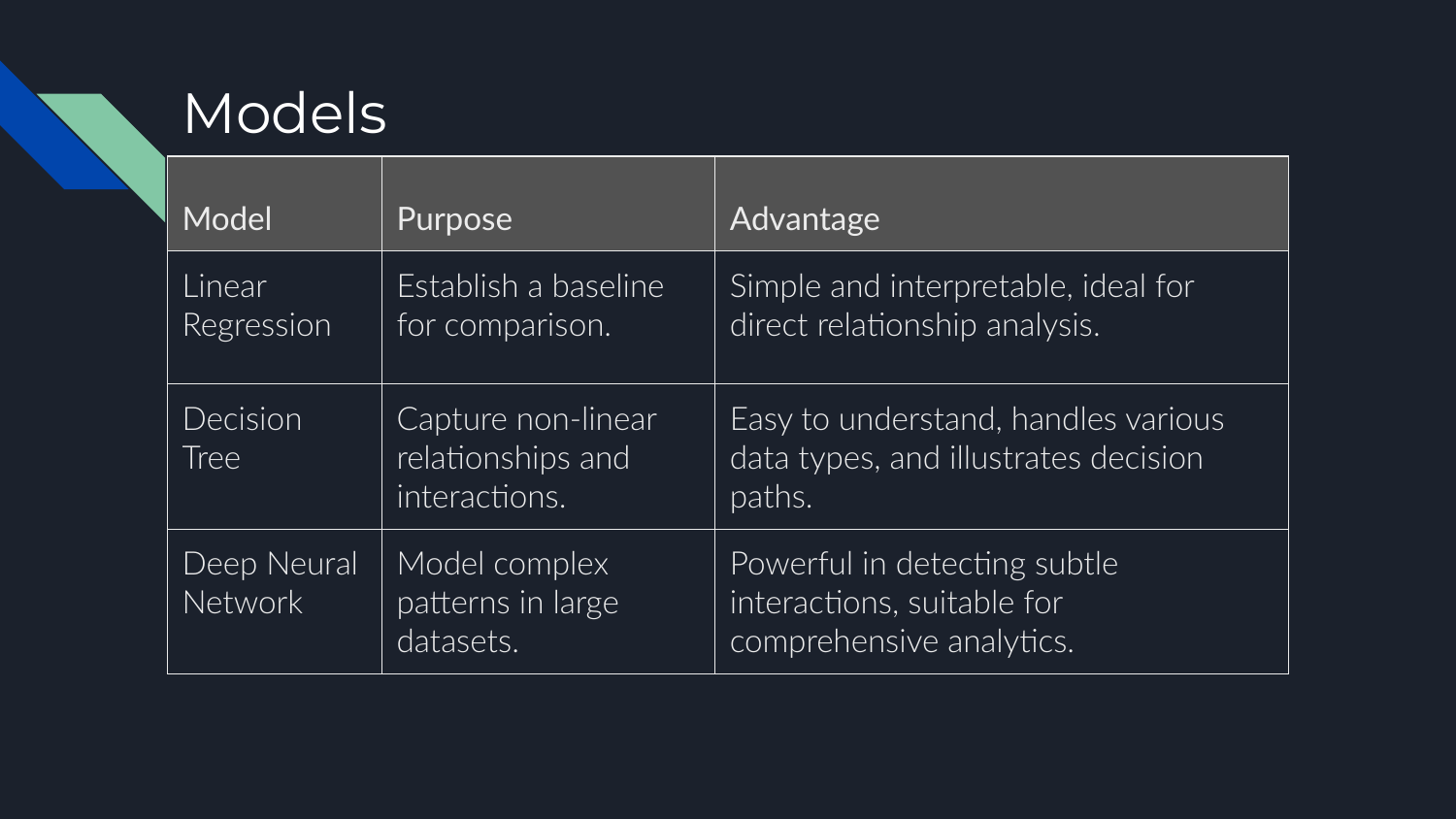

# Models
| Model | Purpose | Advantage |
| --- | --- | --- |
| Linear Regression | Establish a baseline for comparison. | Simple and interpretable, ideal for direct relationship analysis. |
| Decision Tree | Capture non-linear relationships and interactions. | Easy to understand, handles various data types, and illustrates decision paths. |
| Deep Neural Network | Model complex patterns in large datasets. | Powerful in detecting subtle interactions, suitable for comprehensive analytics. |